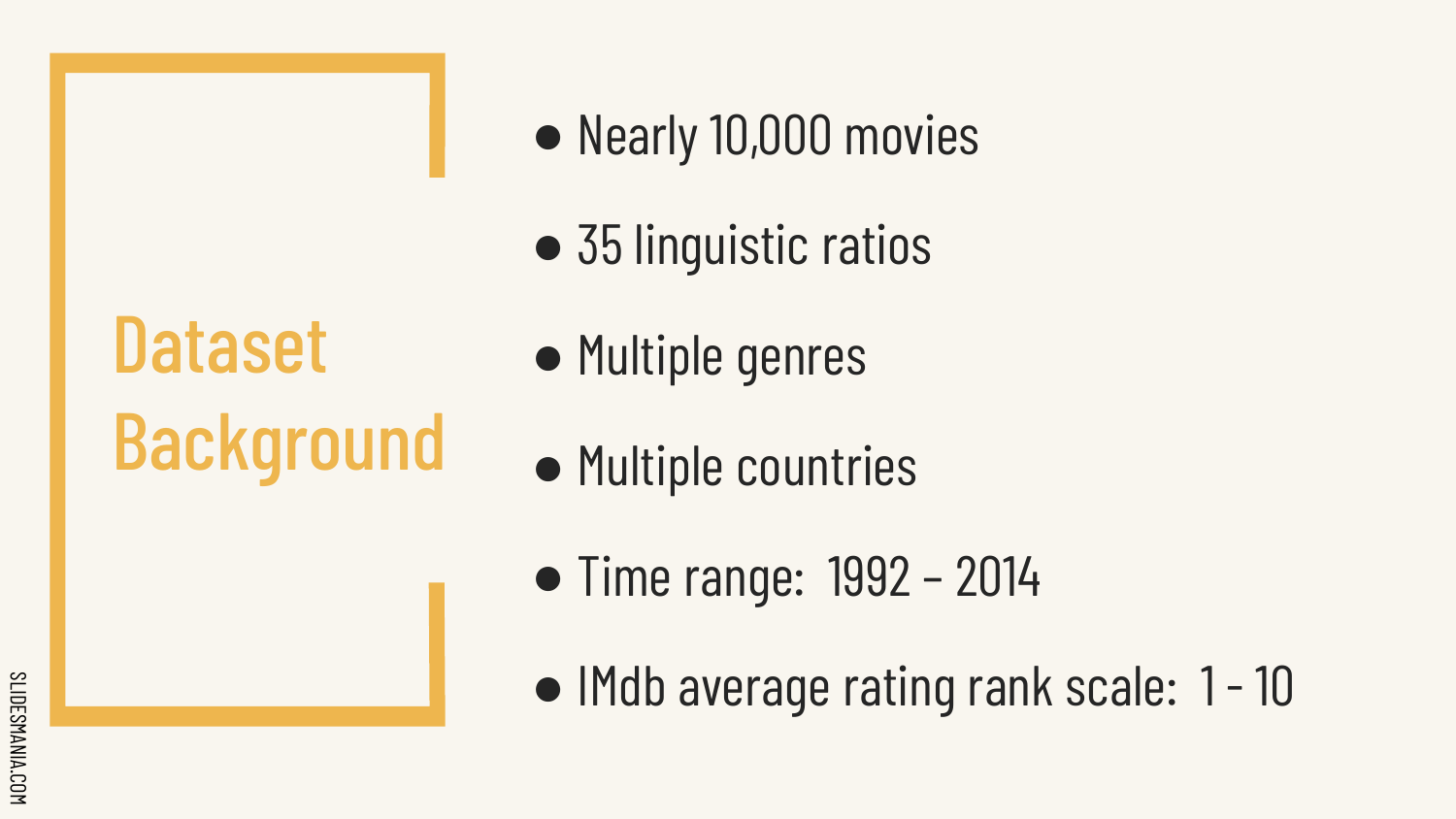

Nearly 10,000 movies
35 linguistic ratios
Multiple genres
Multiple countries
Time range:  1992 – 2014
IMdb average rating rank scale:  1 - 10
# Dataset Background